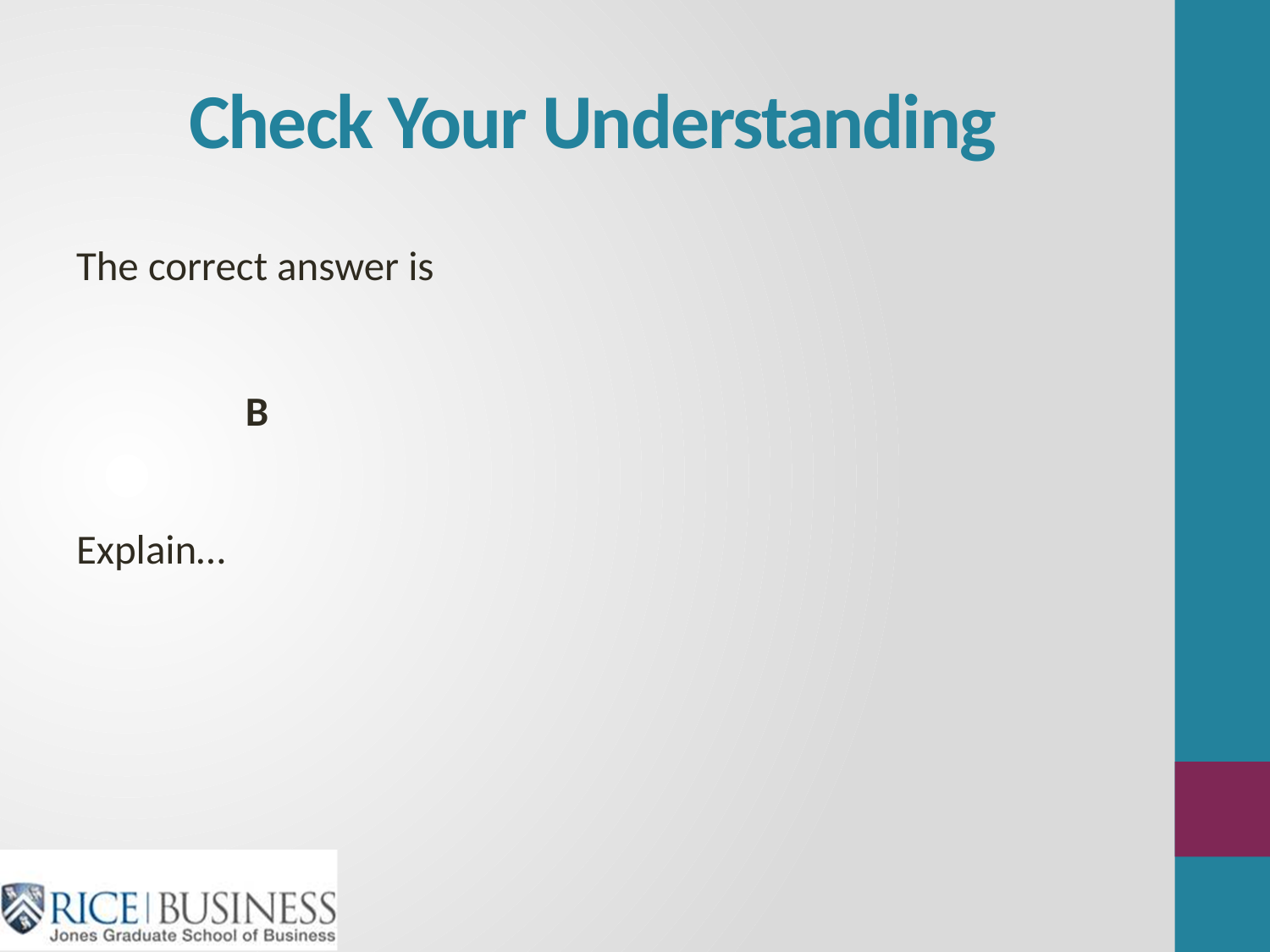

# Check Your Understanding
The correct answer is

B

Explain…